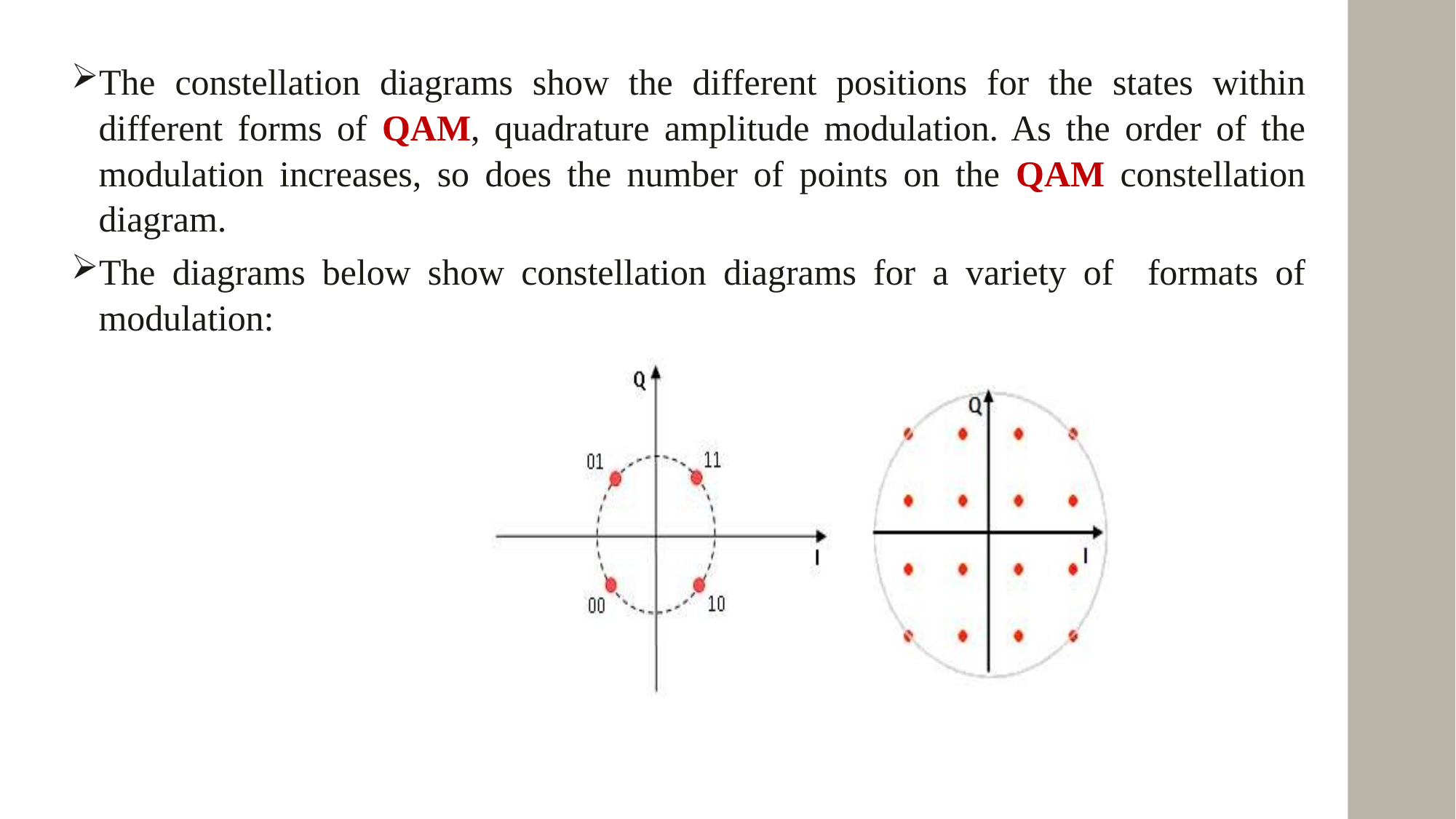

The constellation diagrams show the different positions for the states within different forms of QAM, quadrature amplitude modulation. As the order of the modulation increases, so does the number of points on the QAM constellation diagram.
The diagrams below show constellation diagrams for a variety of  formats of modulation: